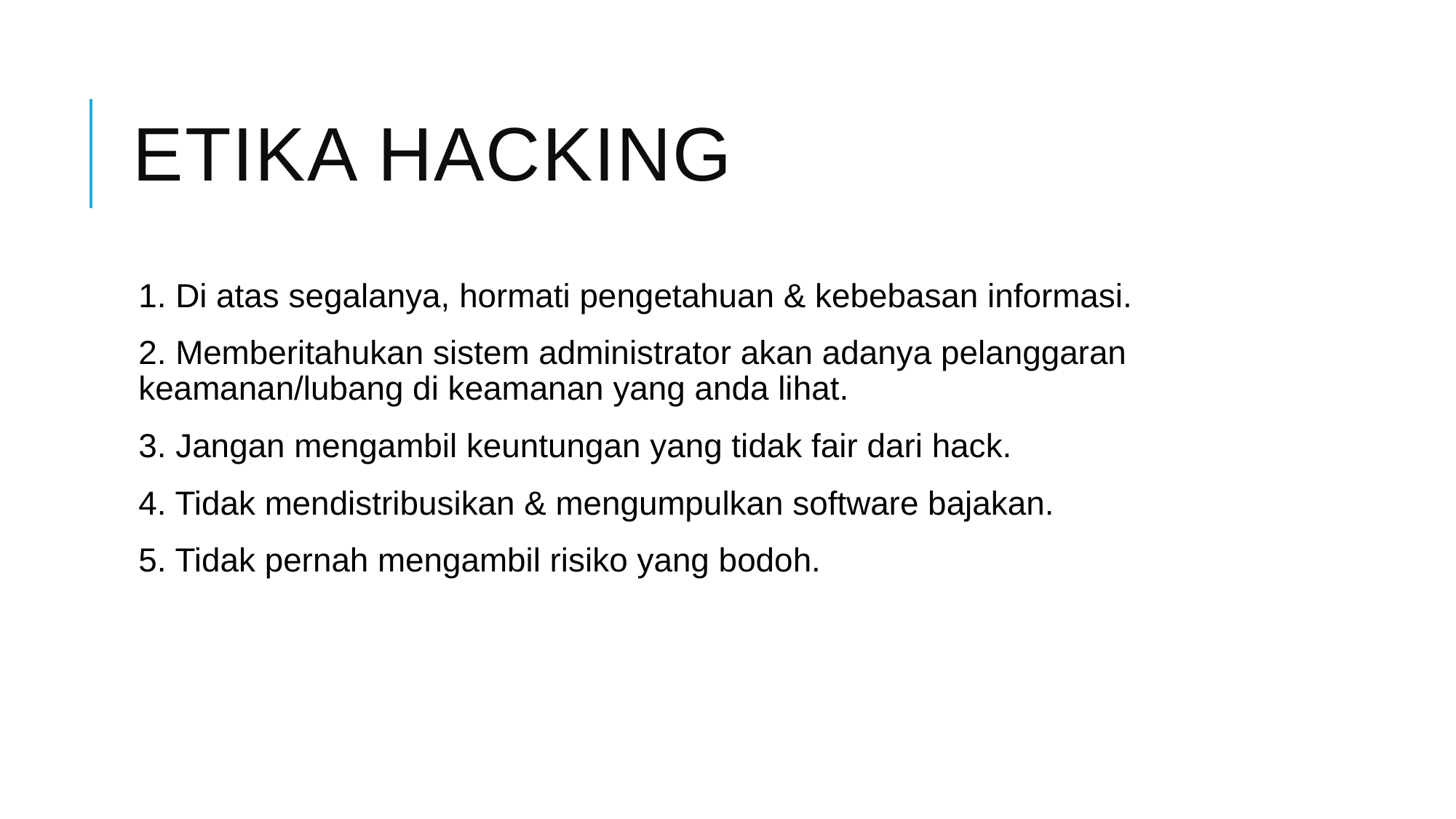

# Etika hacking
1. Di atas segalanya, hormati pengetahuan & kebebasan informasi.
2. Memberitahukan sistem administrator akan adanya pelanggaran keamanan/lubang di keamanan yang anda lihat.
3. Jangan mengambil keuntungan yang tidak fair dari hack.
4. Tidak mendistribusikan & mengumpulkan software bajakan.
5. Tidak pernah mengambil risiko yang bodoh.